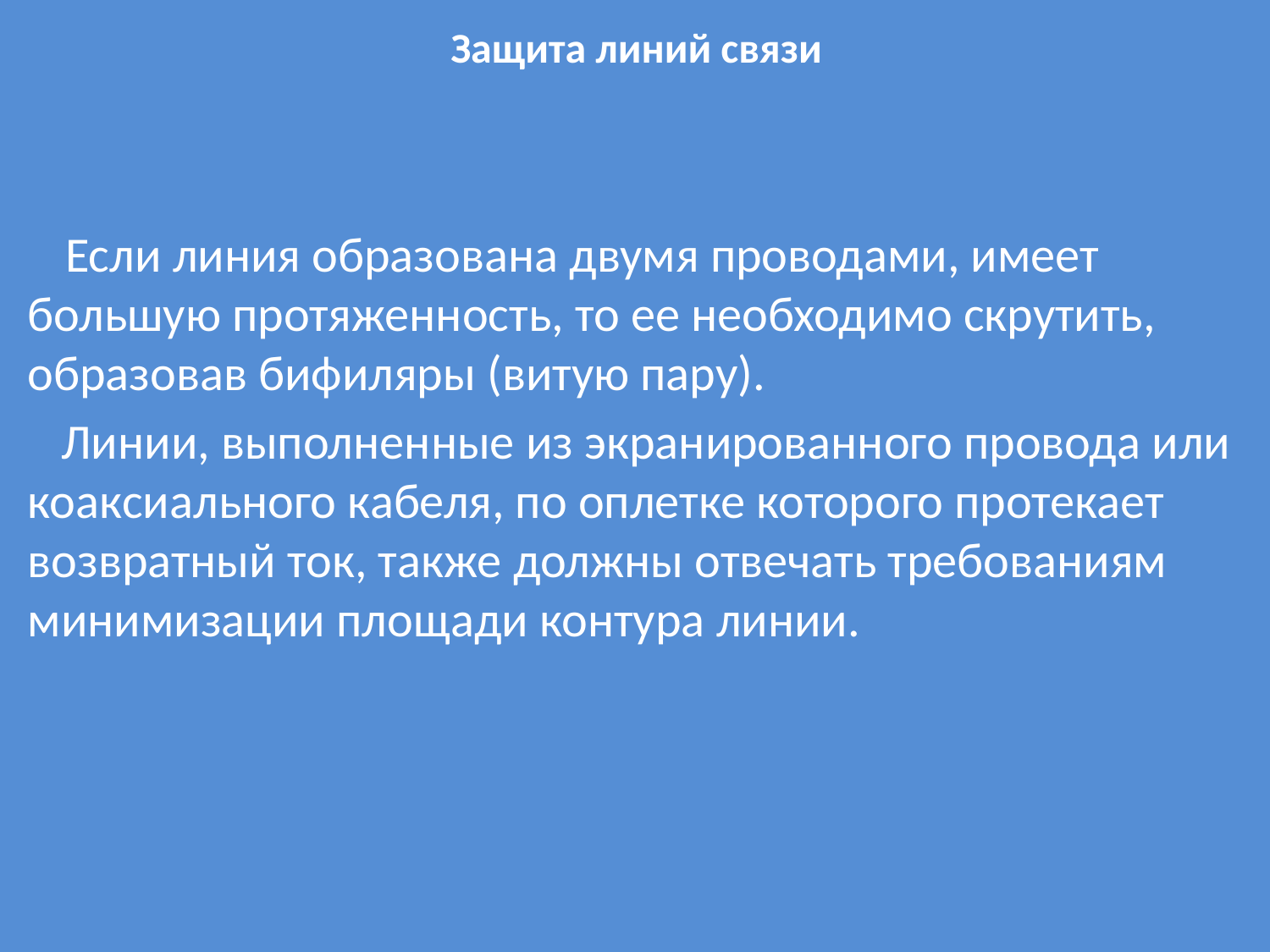

# Защита линий связи

    Если линия образована двумя проводами, имеет большую протяженность, то ее необходимо скрутить, образовав бифиляры (витую пару).
   Линии, выполненные из экранированного провода или коаксиального кабеля, по оплетке которого протекает возвратный ток, также должны отвечать требованиям минимизации площади контура линии.